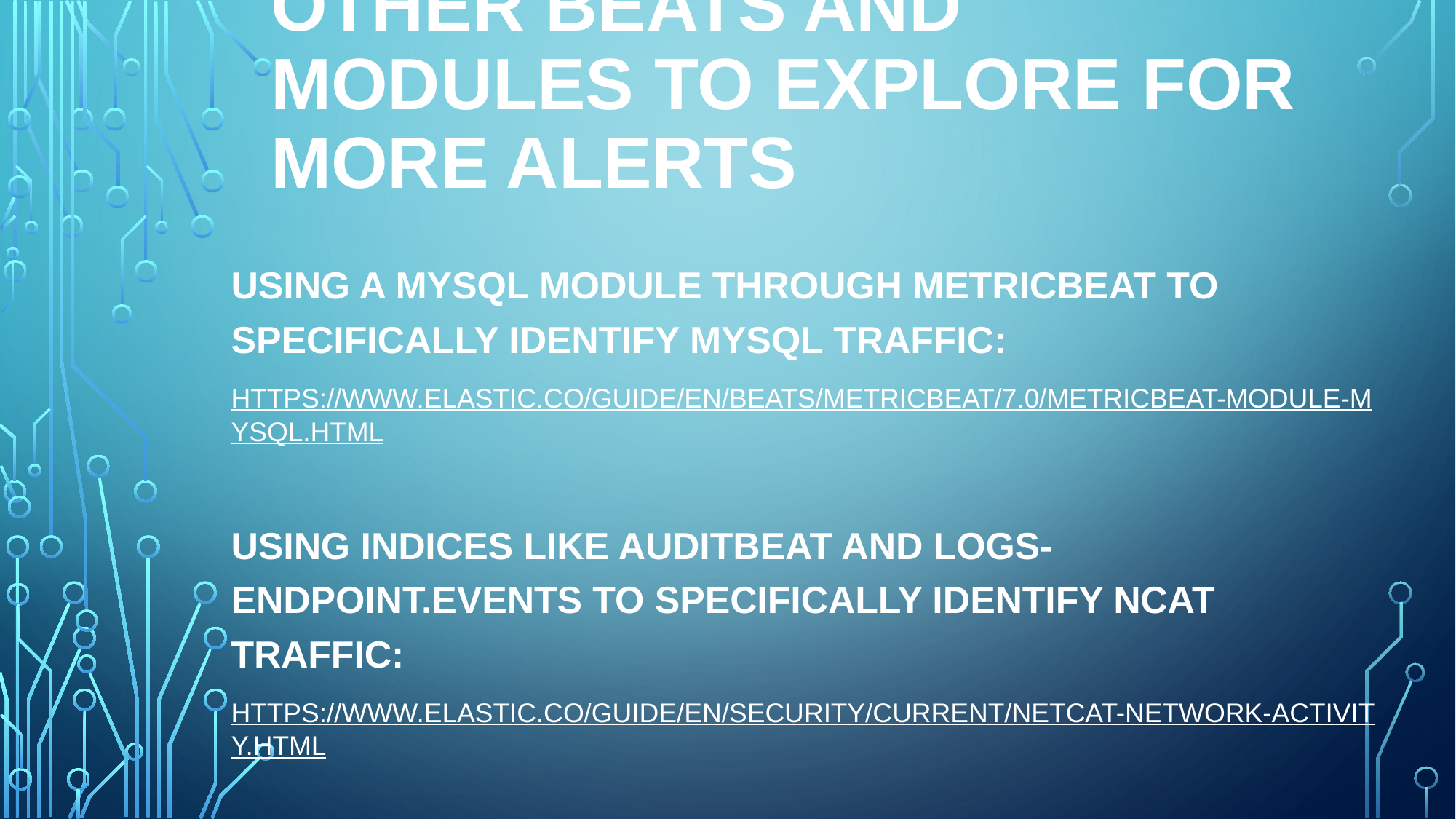

# Other BEATS and MODULES to EXPLORE FOR MORE ALERTS
Using a mysql module through metricbeat to specifically identify Mysql traffic:
https://www.elastic.co/guide/en/beats/metricbeat/7.0/metricbeat-module-mysql.html

Using Indices like auditbeat and logs-endpoint.events to specifically identify NCAT Traffic:
https://www.elastic.co/guide/en/security/current/netcat-network-activity.html